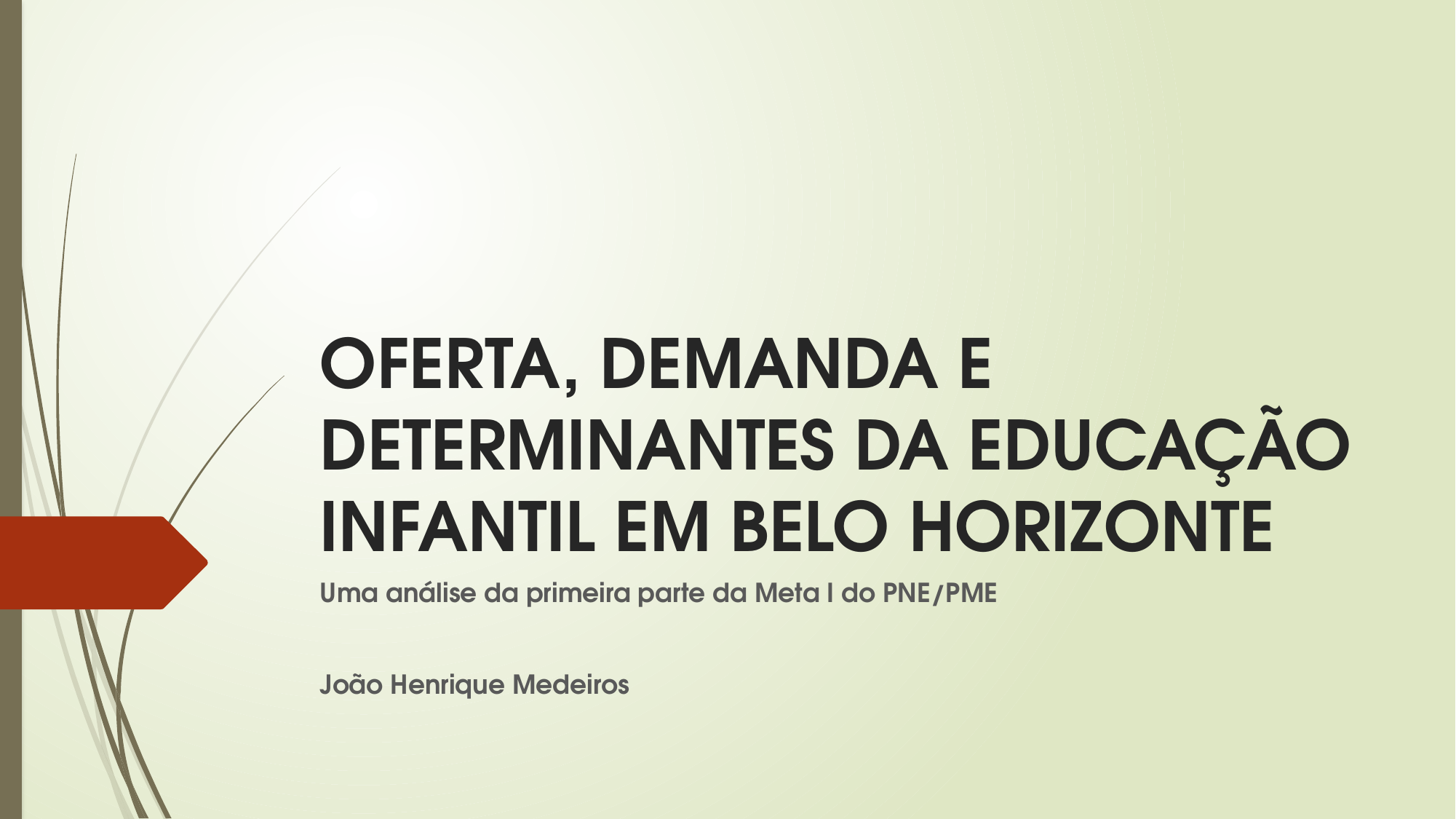

# OFERTA, DEMANDA E DETERMINANTES DA EDUCAÇÃO INFANTIL EM BELO HORIZONTE
Uma análise da primeira parte da Meta I do PNE/PME

João Henrique Medeiros